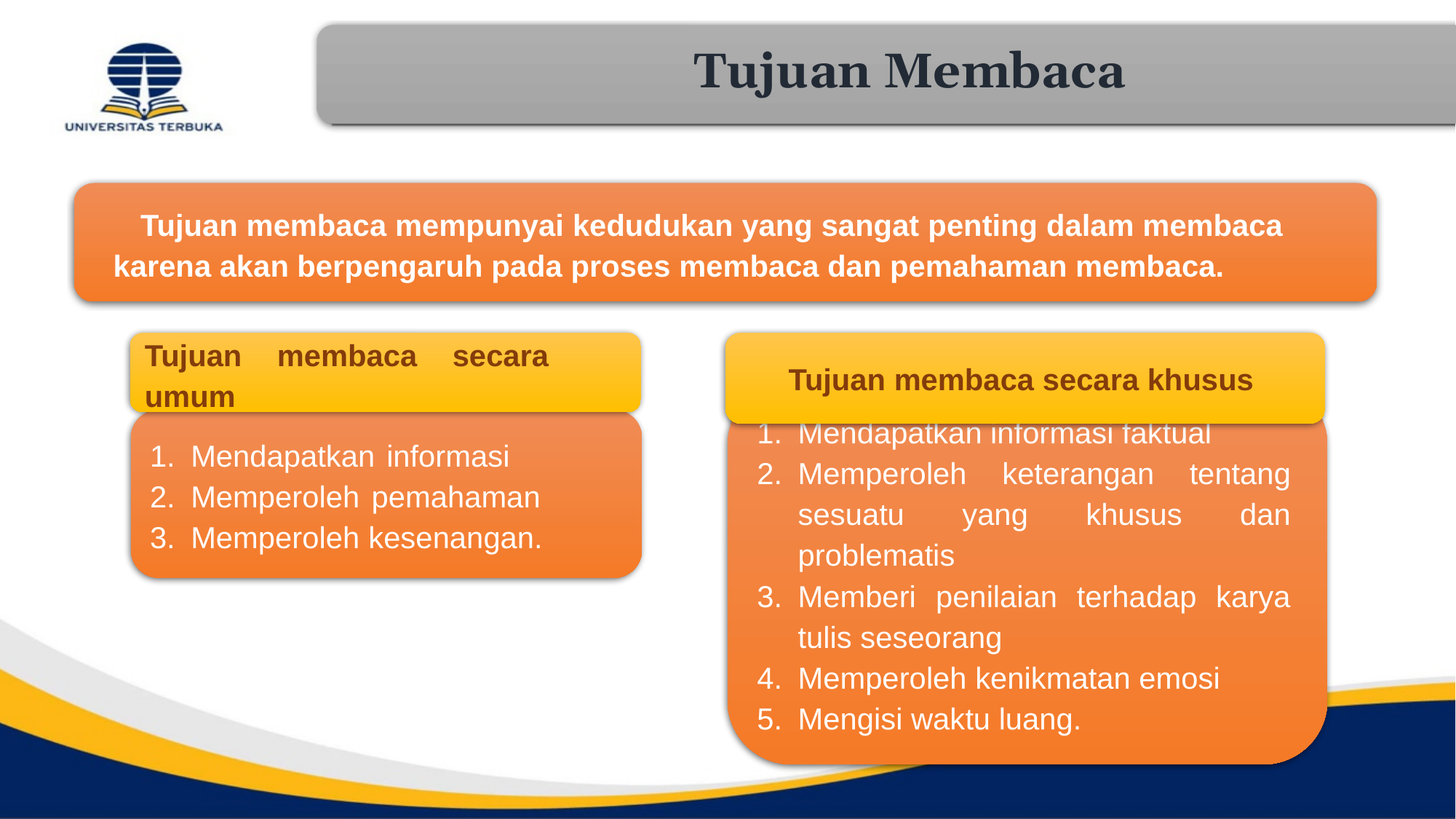

Tujuan Membaca
Tujuan membaca mempunyai kedudukan yang sangat penting dalam membaca karena akan berpengaruh pada proses membaca dan pemahaman membaca.
Tujuan membaca secara umum
Tujuan membaca secara khusus
Mendapatkan informasi faktual
Memperoleh keterangan tentang sesuatu yang khusus dan problematis
Memberi penilaian terhadap karya tulis seseorang
Memperoleh kenikmatan emosi
Mengisi waktu luang.
Mendapatkan informasi
Memperoleh pemahaman
Memperoleh kesenangan.